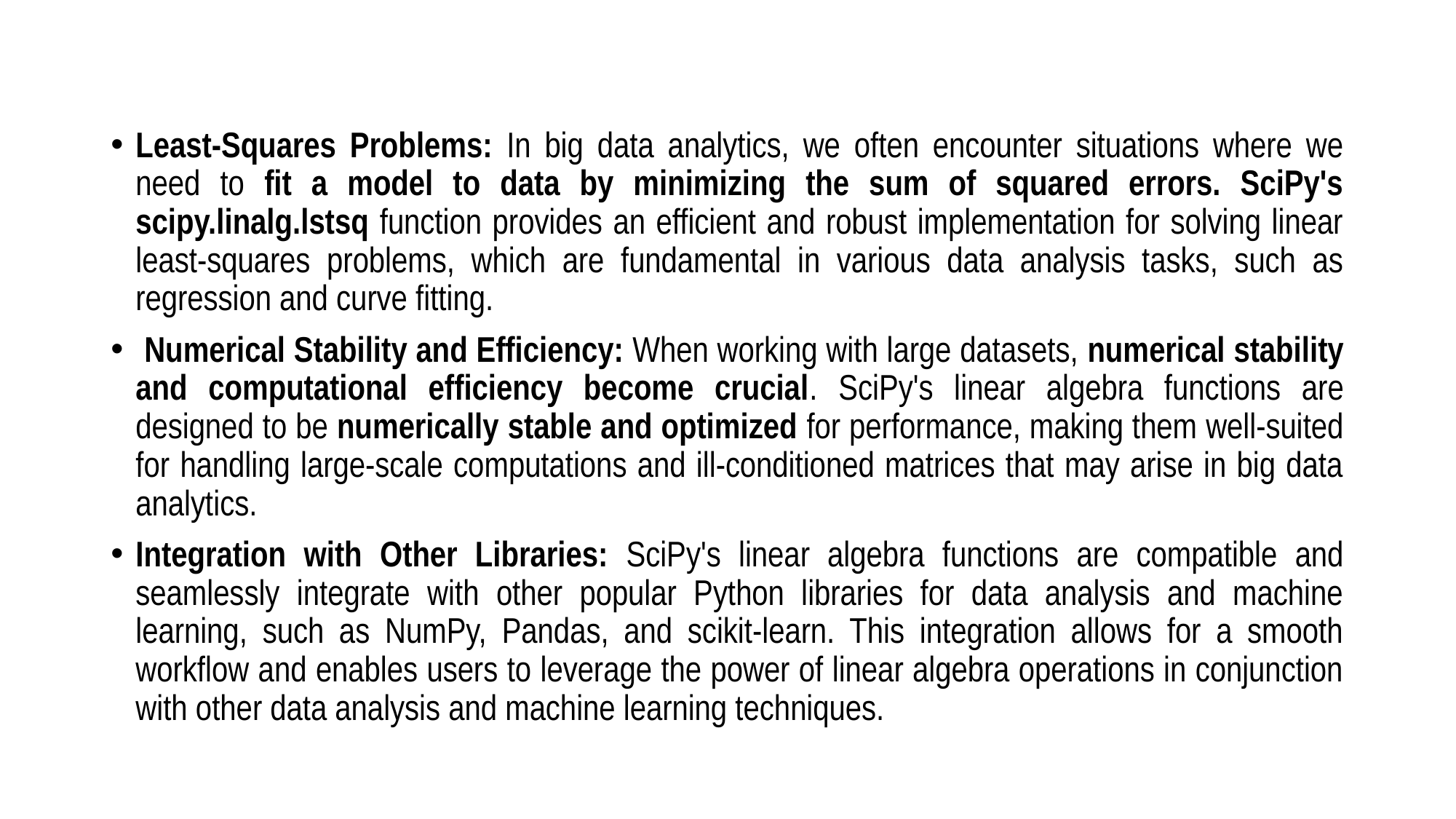

Least-Squares Problems: In big data analytics, we often encounter situations where we need to fit a model to data by minimizing the sum of squared errors. SciPy's scipy.linalg.lstsq function provides an efficient and robust implementation for solving linear least-squares problems, which are fundamental in various data analysis tasks, such as regression and curve fitting.
 Numerical Stability and Efficiency: When working with large datasets, numerical stability and computational efficiency become crucial. SciPy's linear algebra functions are designed to be numerically stable and optimized for performance, making them well-suited for handling large-scale computations and ill-conditioned matrices that may arise in big data analytics.
Integration with Other Libraries: SciPy's linear algebra functions are compatible and seamlessly integrate with other popular Python libraries for data analysis and machine learning, such as NumPy, Pandas, and scikit-learn. This integration allows for a smooth workflow and enables users to leverage the power of linear algebra operations in conjunction with other data analysis and machine learning techniques.